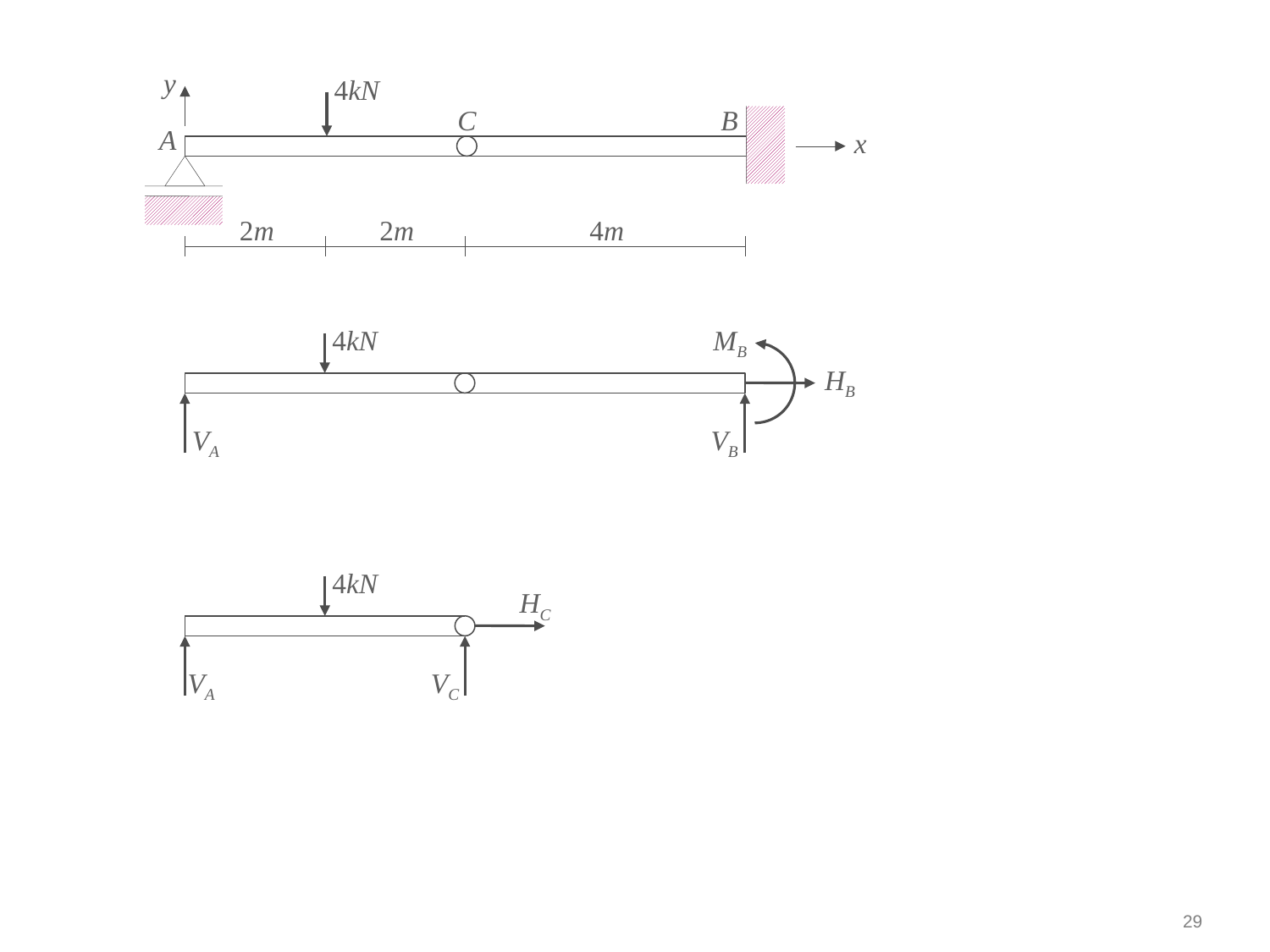

y
4kN
C
B
A
x

2m
2m
4m
4kN
MB

HB

VA
VB
4kN
HC

VA
VC